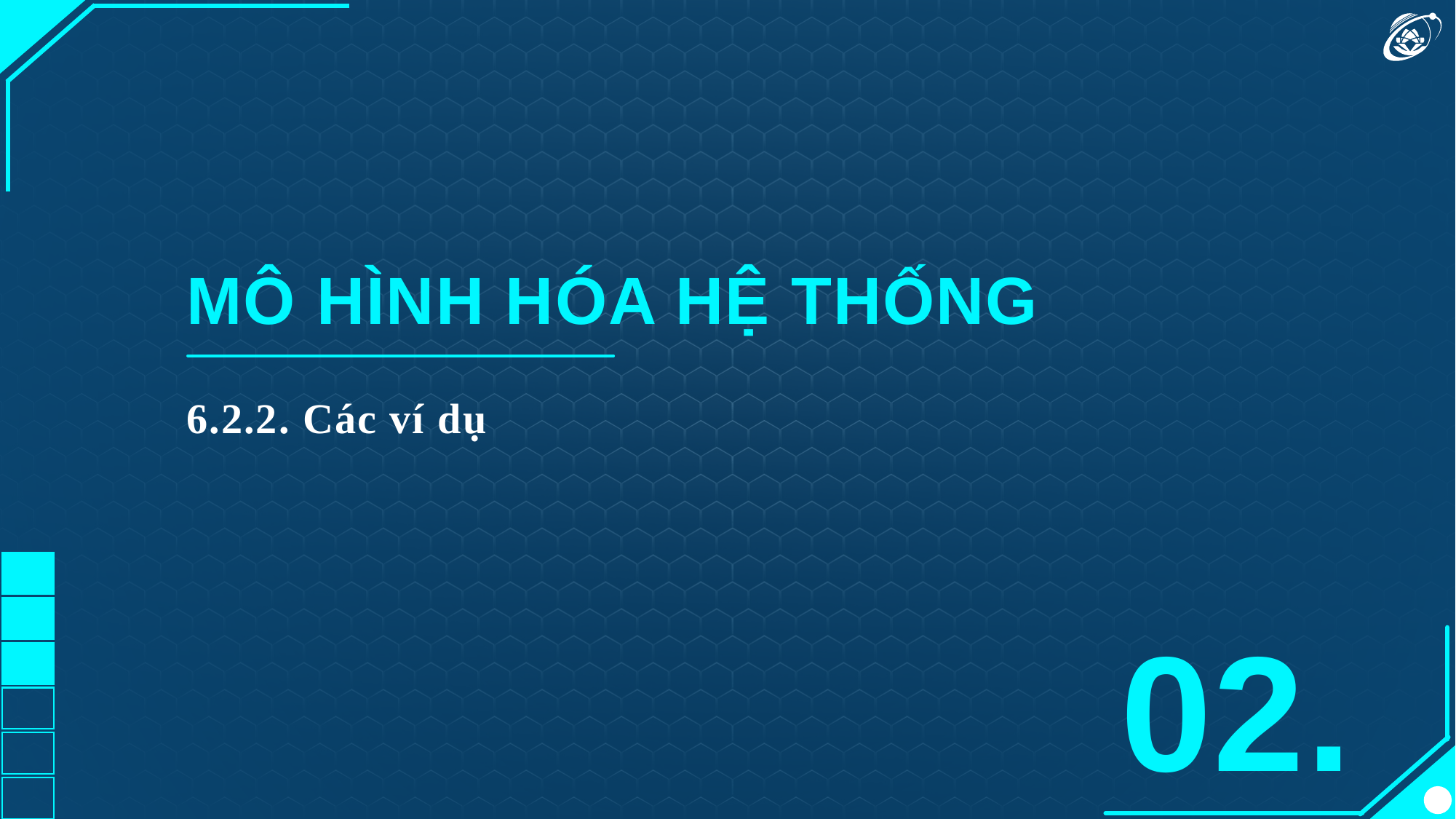

MÔ HÌNH HÓA HỆ THỐNG
6.2.2. Các ví dụ

02.
18